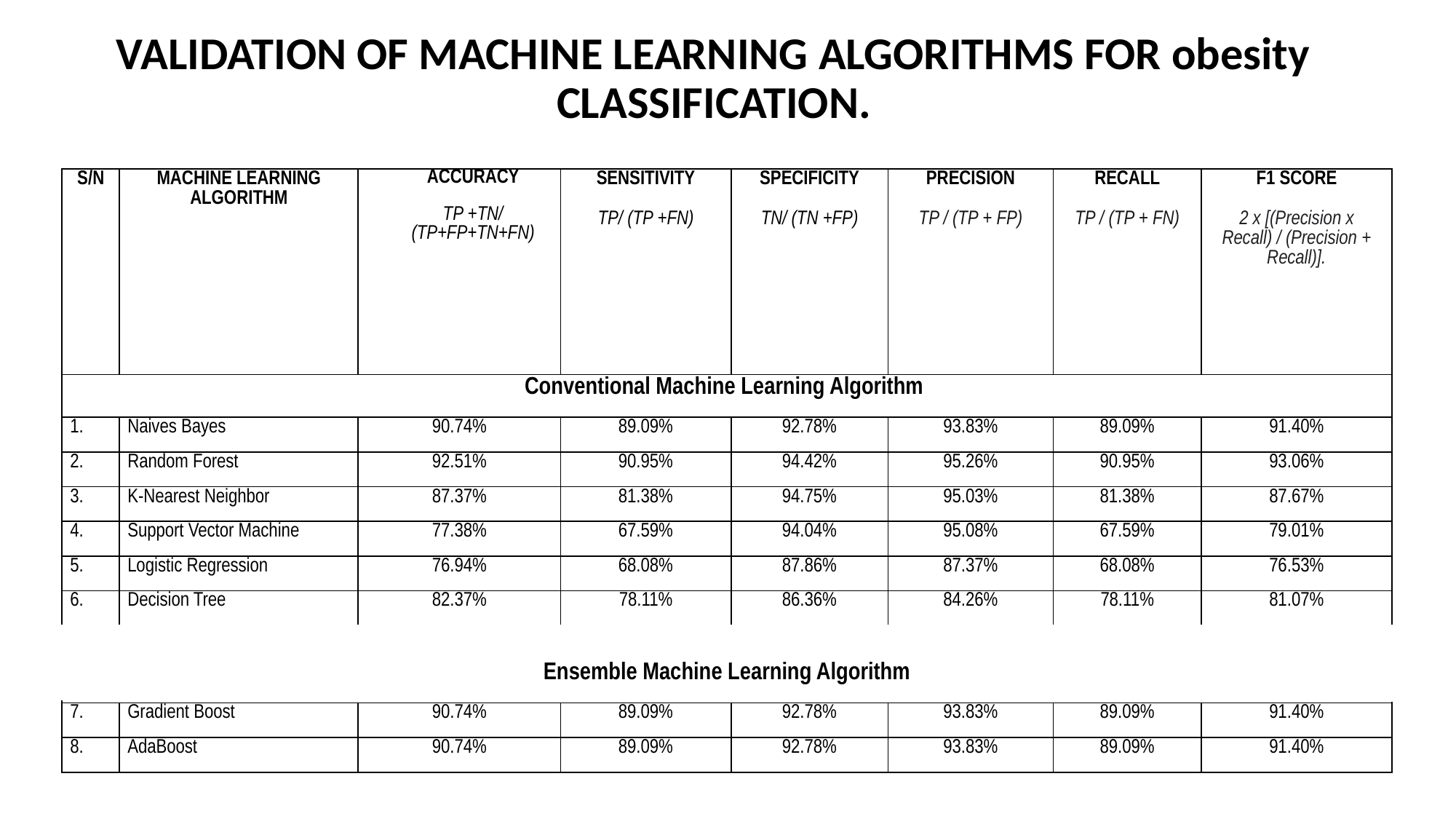

# VALIDATION OF MACHINE LEARNING ALGORITHMS FOR obesity CLASSIFICATION.
| S/N | MACHINE LEARNING ALGORITHM | ACCURACY   TP +TN/ (TP+FP+TN+FN) | SENSITIVITY   TP/ (TP +FN) | SPECIFICITY   TN/ (TN +FP) | PRECISION   TP / (TP + FP) | RECALL   TP / (TP + FN) | F1 SCORE   2 x [(Precision x Recall) / (Precision + Recall)]. |
| --- | --- | --- | --- | --- | --- | --- | --- |
| Conventional Machine Learning Algorithm |  |  |  |  |  |  |  |
| 1. | Naives Bayes | 90.74% | 89.09% | 92.78% | 93.83% | 89.09% | 91.40% |
| 2. | Random Forest | 92.51% | 90.95% | 94.42% | 95.26% | 90.95% | 93.06% |
| 3. | K-Nearest Neighbor | 87.37% | 81.38% | 94.75% | 95.03% | 81.38% | 87.67% |
| 4. | Support Vector Machine | 77.38% | 67.59% | 94.04% | 95.08% | 67.59% | 79.01% |
| 5. | Logistic Regression | 76.94% | 68.08% | 87.86% | 87.37% | 68.08% | 76.53% |
| 6. | Decision Tree | 82.37% | 78.11% | 86.36% | 84.26% | 78.11% | 81.07% |
| 7. | Logistic Regression | 84.60% | 10.76 | 97.49 | 42.86% | 10.76% | 17.20 |
| Ensemble Machine Learning Algorithm |  |  |  |  |  |  |  |
| 7. | Gradient Boost | 90.74% | 89.09% | 92.78% | 93.83% | 89.09% | 91.40% |
| 8. | AdaBoost | 90.74% | 89.09% | 92.78% | 93.83% | 89.09% | 91.40% |